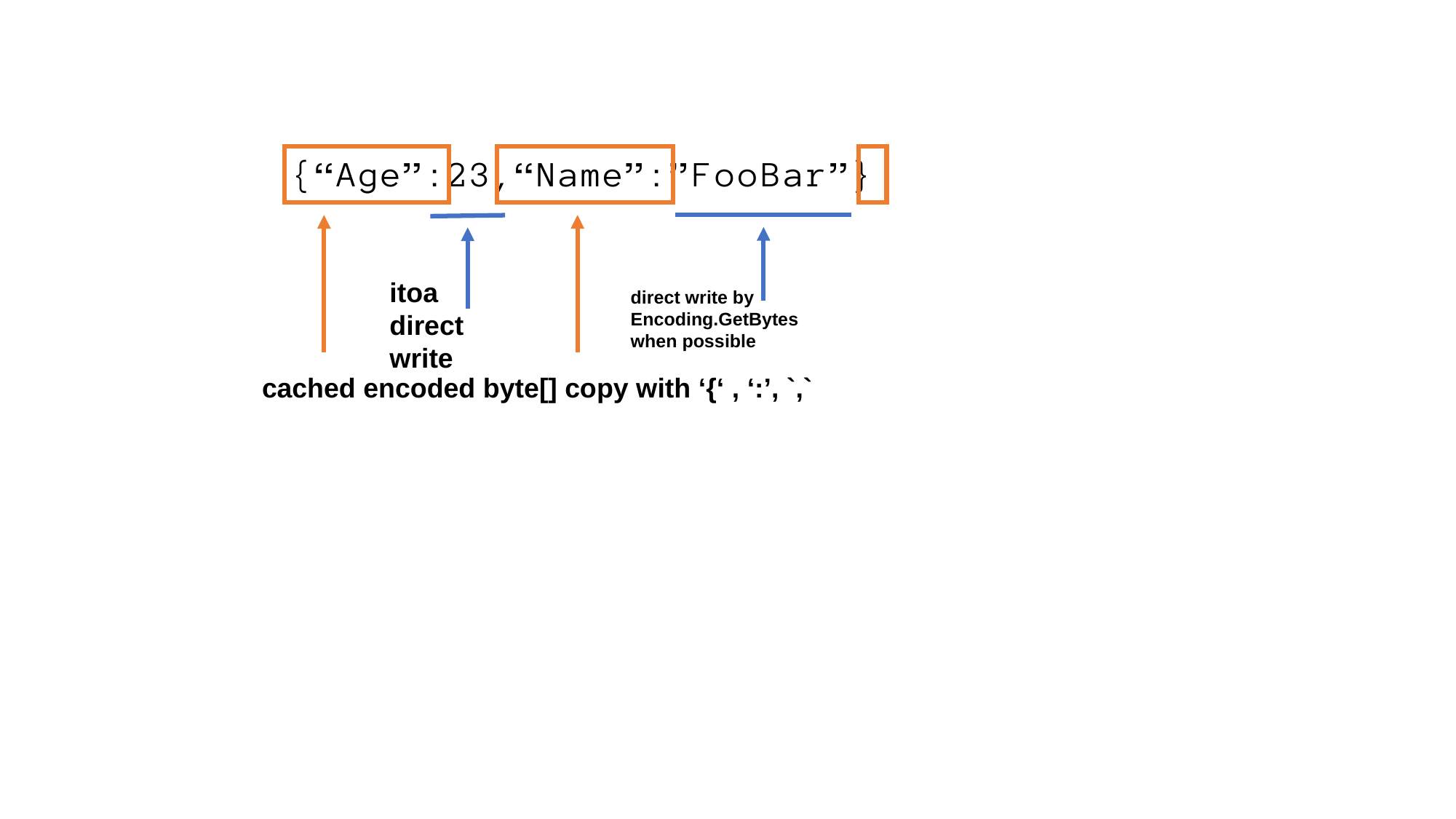

{“Age”:23,“Name”:”FooBar”}

itoa
direct write
direct write by
Encoding.GetBytes
when possible
cached encoded byte[] copy with ‘{‘ , ‘:’, `,`